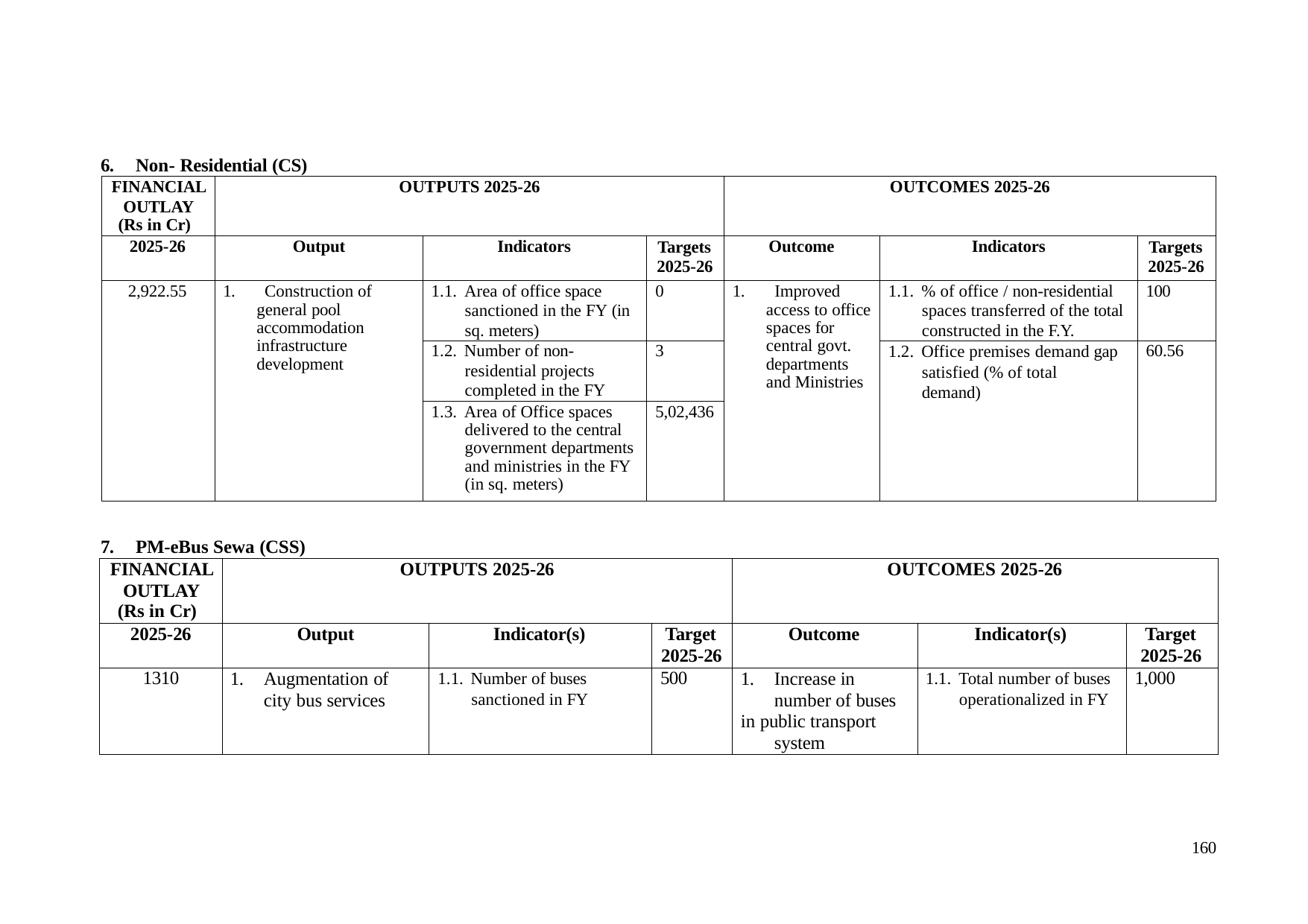

6.	Non- Residential (CS)
| FINANCIAL OUTLAY (Rs in Cr) | OUTPUTS 2025-26 |  |  | OUTCOMES 2025-26 |  |  |
| --- | --- | --- | --- | --- | --- | --- |
| 2025-26 | Output | Indicators | Targets 2025-26 | Outcome | Indicators | Targets 2025-26 |
| 2,922.55 | 1. Construction of general pool accommodation infrastructure development | 1.1. Area of office space sanctioned in the FY (in sq. meters) | 0 | 1. Improved access to office spaces for central govt. departments and Ministries | 1.1. % of office / non-residential spaces transferred of the total constructed in the F.Y. | 100 |
|  |  | 1.2. Number of non- residential projects completed in the FY | 3 |  | 1.2. Office premises demand gap satisfied (% of total demand) | 60.56 |
|  |  | 1.3. Area of Office spaces delivered to the central government departments and ministries in the FY (in sq. meters) | 5,02,436 |  |  |  |
7.	PM-eBus Sewa (CSS)
| FINANCIAL OUTLAY (Rs in Cr) | OUTPUTS 2025-26 |  |  | OUTCOMES 2025-26 |  |  |
| --- | --- | --- | --- | --- | --- | --- |
| 2025-26 | Output | Indicator(s) | Target 2025-26 | Outcome | Indicator(s) | Target 2025-26 |
| 1310 | 1. Augmentation of city bus services | 1.1. Number of buses sanctioned in FY | 500 | 1. Increase in number of buses in public transport system | 1.1. Total number of buses operationalized in FY | 1,000 |
160